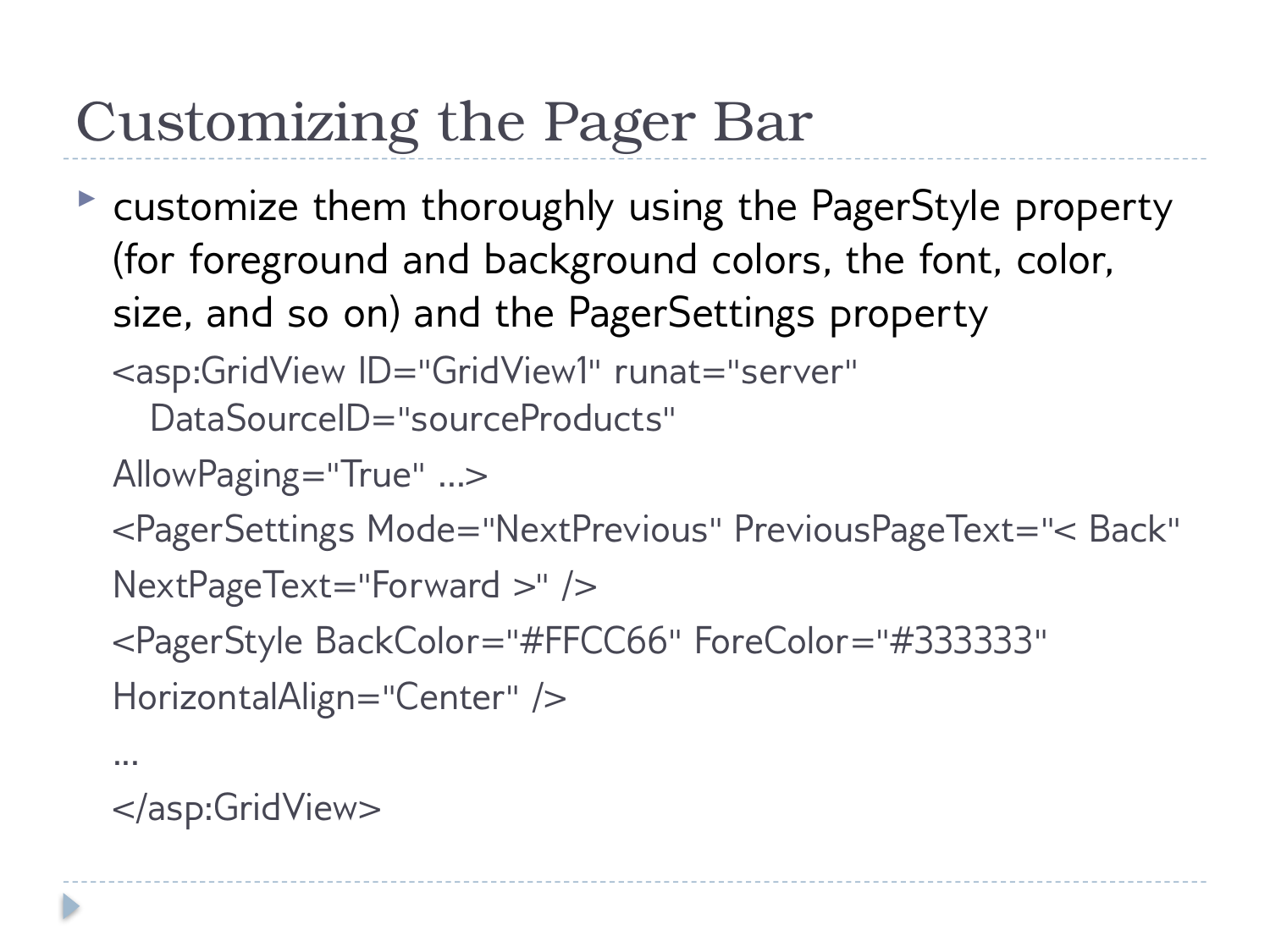

# Customizing the Pager Bar
customize them thoroughly using the PagerStyle property (for foreground and background colors, the font, color, size, and so on) and the PagerSettings property
<asp:GridView ID="GridView1" runat="server" DataSourceID="sourceProducts"
AllowPaging="True" ...>
<PagerSettings Mode="NextPrevious" PreviousPageText="< Back"
NextPageText="Forward >" />
<PagerStyle BackColor="#FFCC66" ForeColor="#333333"
HorizontalAlign="Center" />
...
</asp:GridView>